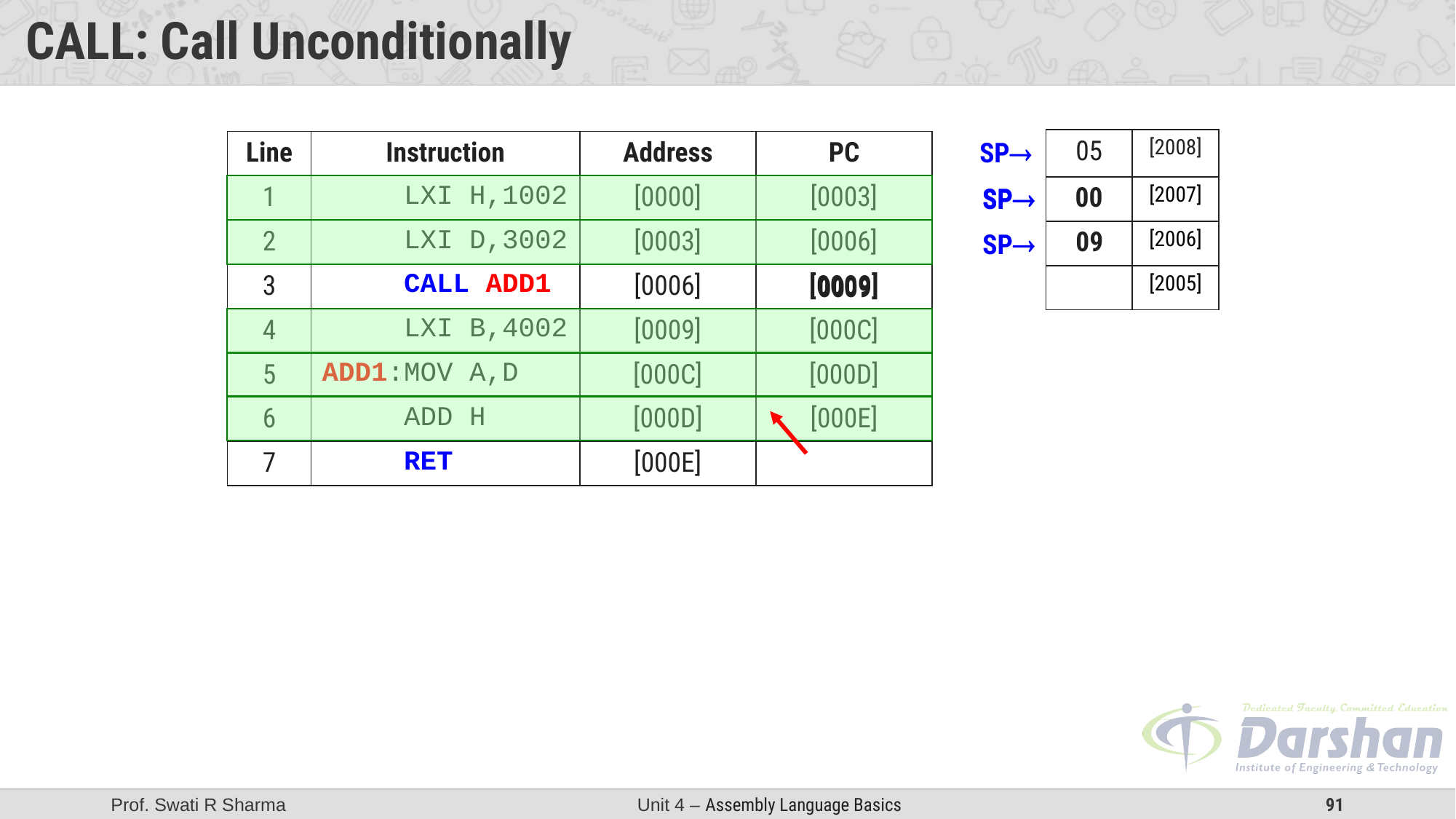

# CALL: Call Unconditionally
| 05 | [2008] |
| --- | --- |
|  | [2007] |
|  | [2006] |
|  | [2005] |
SP→
| Line | Instruction | Address | PC |
| --- | --- | --- | --- |
00
| 1 | LXI H,1002 | [0000] | [0003] |
| --- | --- | --- | --- |

SP→
SP→
09

| 2 | LXI D,3002 | [0003] | [0006] |
| --- | --- | --- | --- |
SP→
| 3 | CALL ADD1 | [0006] | [0009] |
| --- | --- | --- | --- |
00
09

| 4 | LXI B,4002 | [0009] | [000C] |
| --- | --- | --- | --- |

| 5 | ADD1:MOV A,D | [000C] | [000D] |
| --- | --- | --- | --- |

| 6 | ADD H | [000D] | [000E] |
| --- | --- | --- | --- |
| 7 | RET | [000E] |  |
| --- | --- | --- | --- |